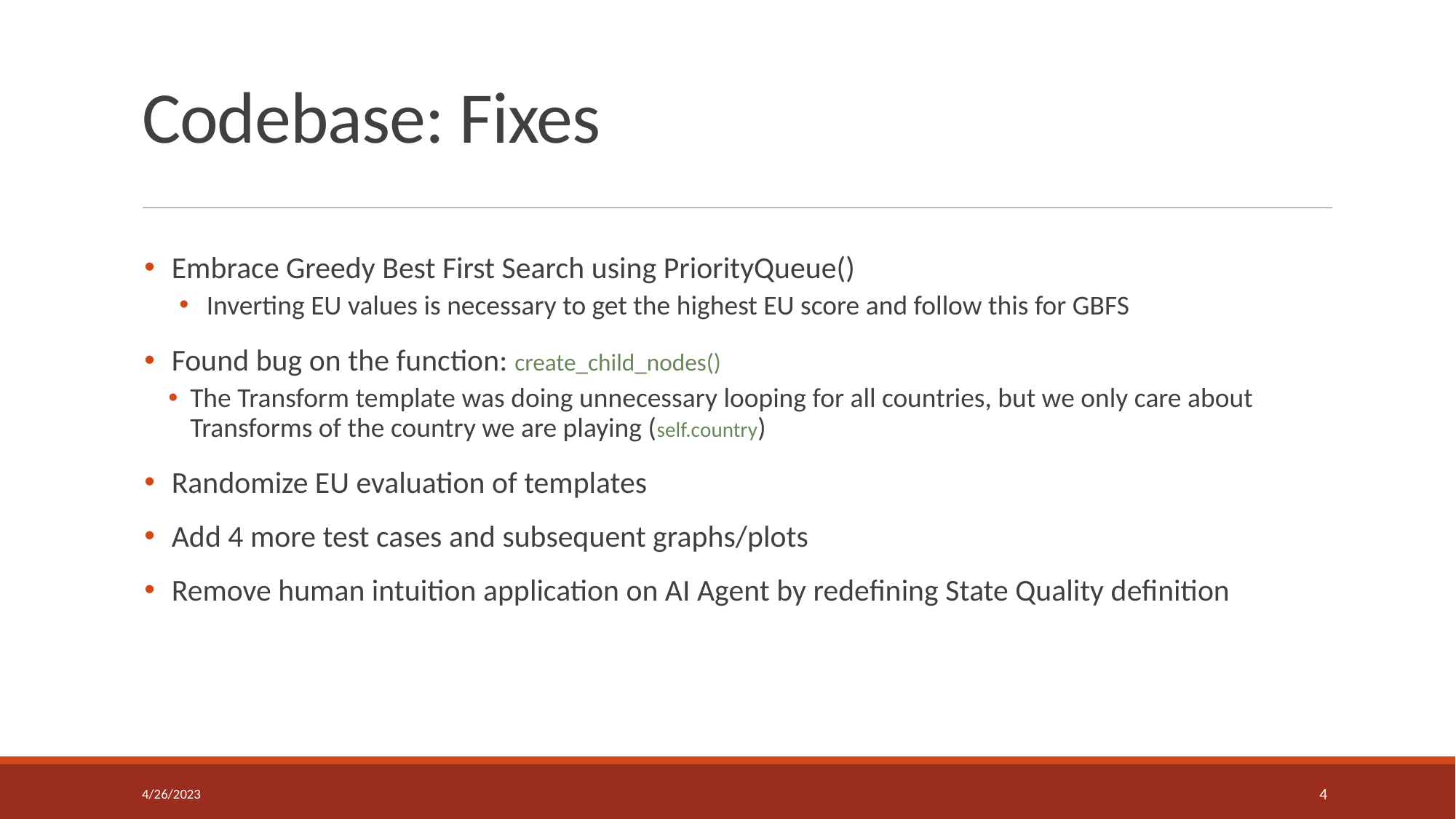

# Codebase: Fixes
Embrace Greedy Best First Search using PriorityQueue()
Inverting EU values is necessary to get the highest EU score and follow this for GBFS
Found bug on the function: create_child_nodes()
The Transform template was doing unnecessary looping for all countries, but we only care about Transforms of the country we are playing (self.country)
Randomize EU evaluation of templates
Add 4 more test cases and subsequent graphs/plots
Remove human intuition application on AI Agent by redefining State Quality definition

4/26/2023
4